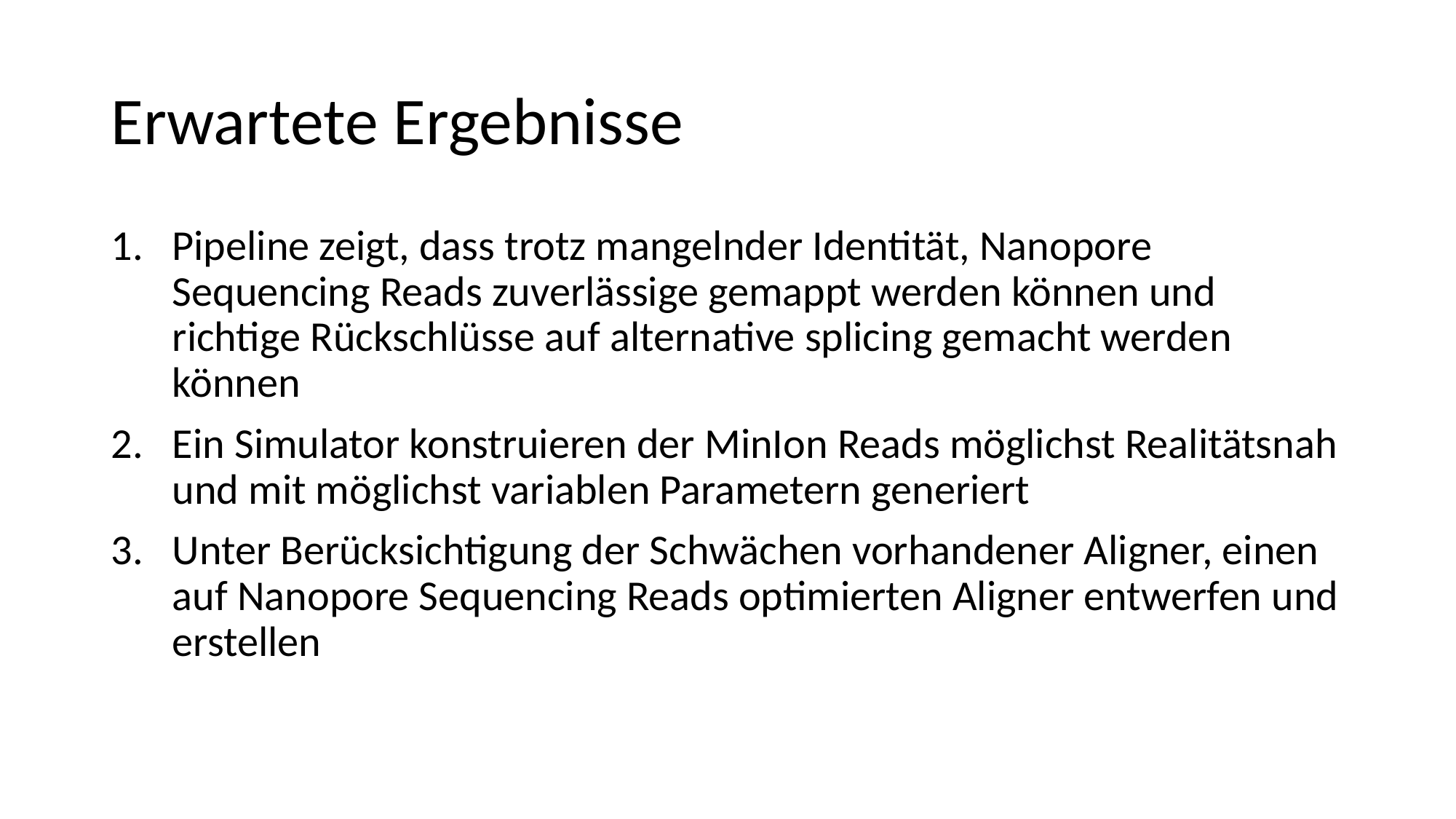

# Erwartete Ergebnisse
Pipeline zeigt, dass trotz mangelnder Identität, Nanopore Sequencing Reads zuverlässige gemappt werden können und richtige Rückschlüsse auf alternative splicing gemacht werden können
Ein Simulator konstruieren der MinIon Reads möglichst Realitätsnah und mit möglichst variablen Parametern generiert
Unter Berücksichtigung der Schwächen vorhandener Aligner, einen auf Nanopore Sequencing Reads optimierten Aligner entwerfen und erstellen